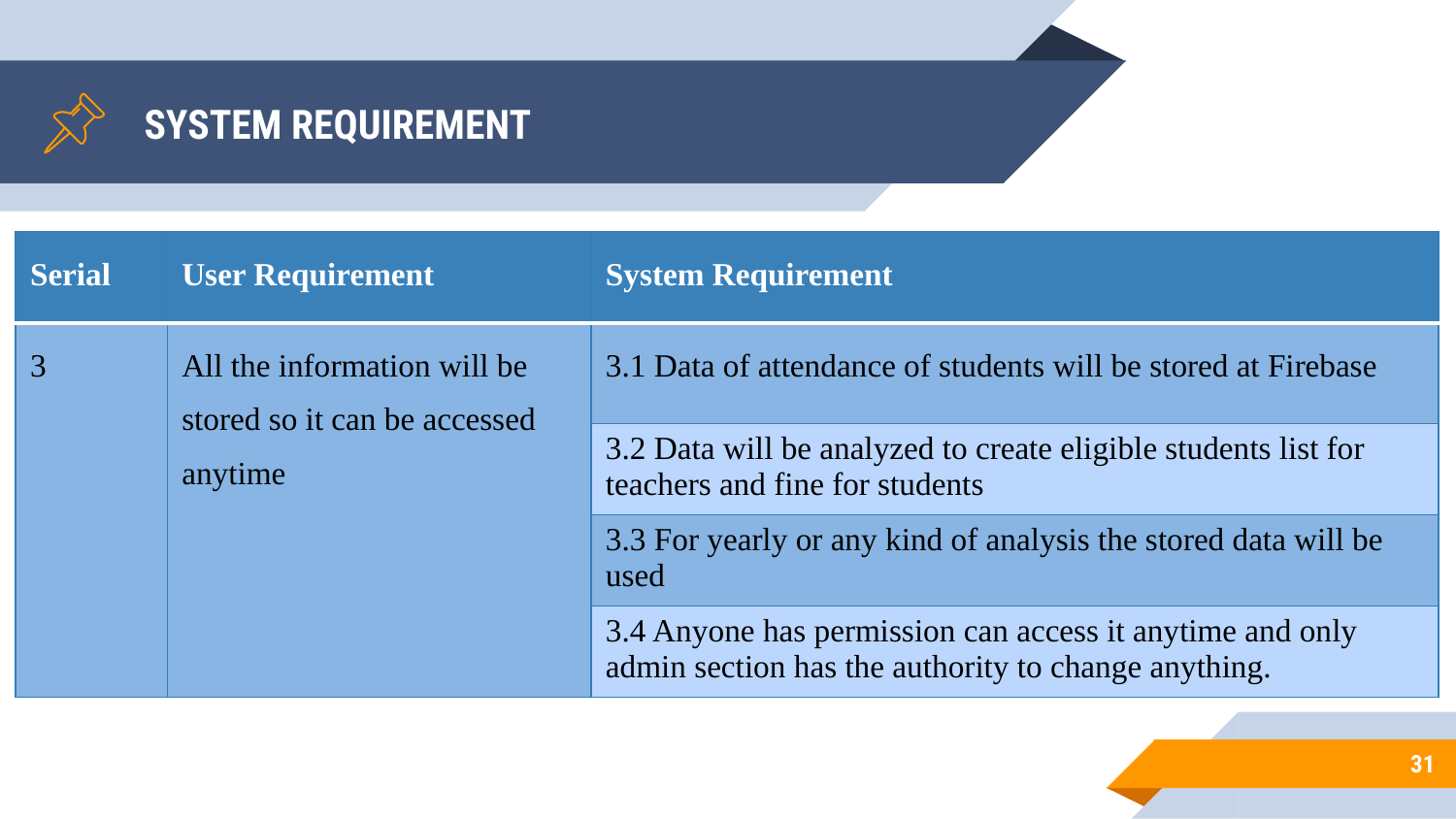

# SYSTEM REQUIREMENT

| Serial | User Requirement | System Requirement |
| --- | --- | --- |
| 3 | All the information will be stored so it can be accessed anytime | 3.1 Data of attendance of students will be stored at Firebase |
|  |  | 3.2 Data will be analyzed to create eligible students list for teachers and fine for students |
|  |  | 3.3 For yearly or any kind of analysis the stored data will be used |
|  |  | 3.4 Anyone has permission can access it anytime and only admin section has the authority to change anything. |
31